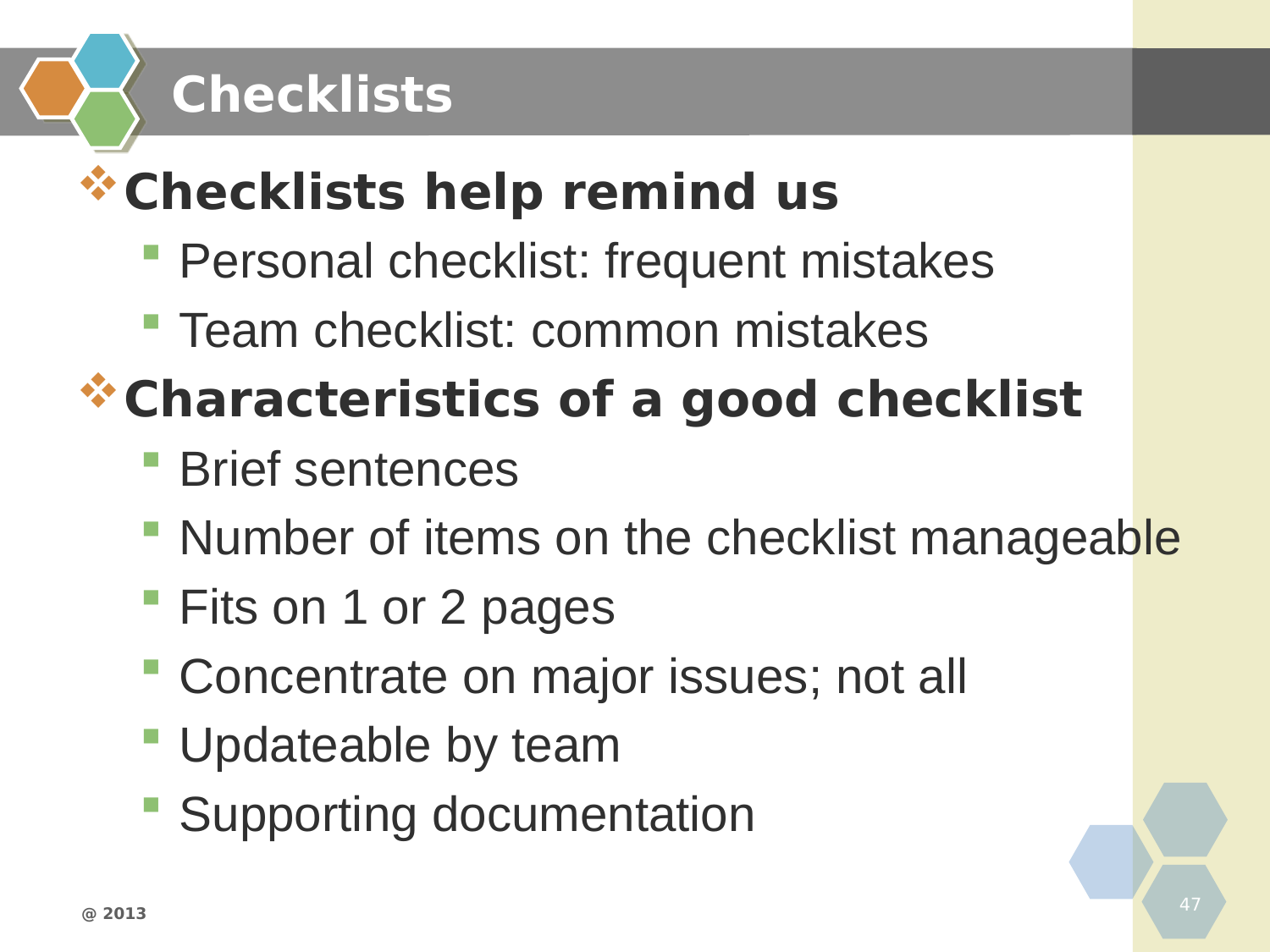

# Checklists
Checklists help remind us
Personal checklist: frequent mistakes
Team checklist: common mistakes
Characteristics of a good checklist
Brief sentences
Number of items on the checklist manageable
Fits on 1 or 2 pages
Concentrate on major issues; not all
Updateable by team
Supporting documentation

47